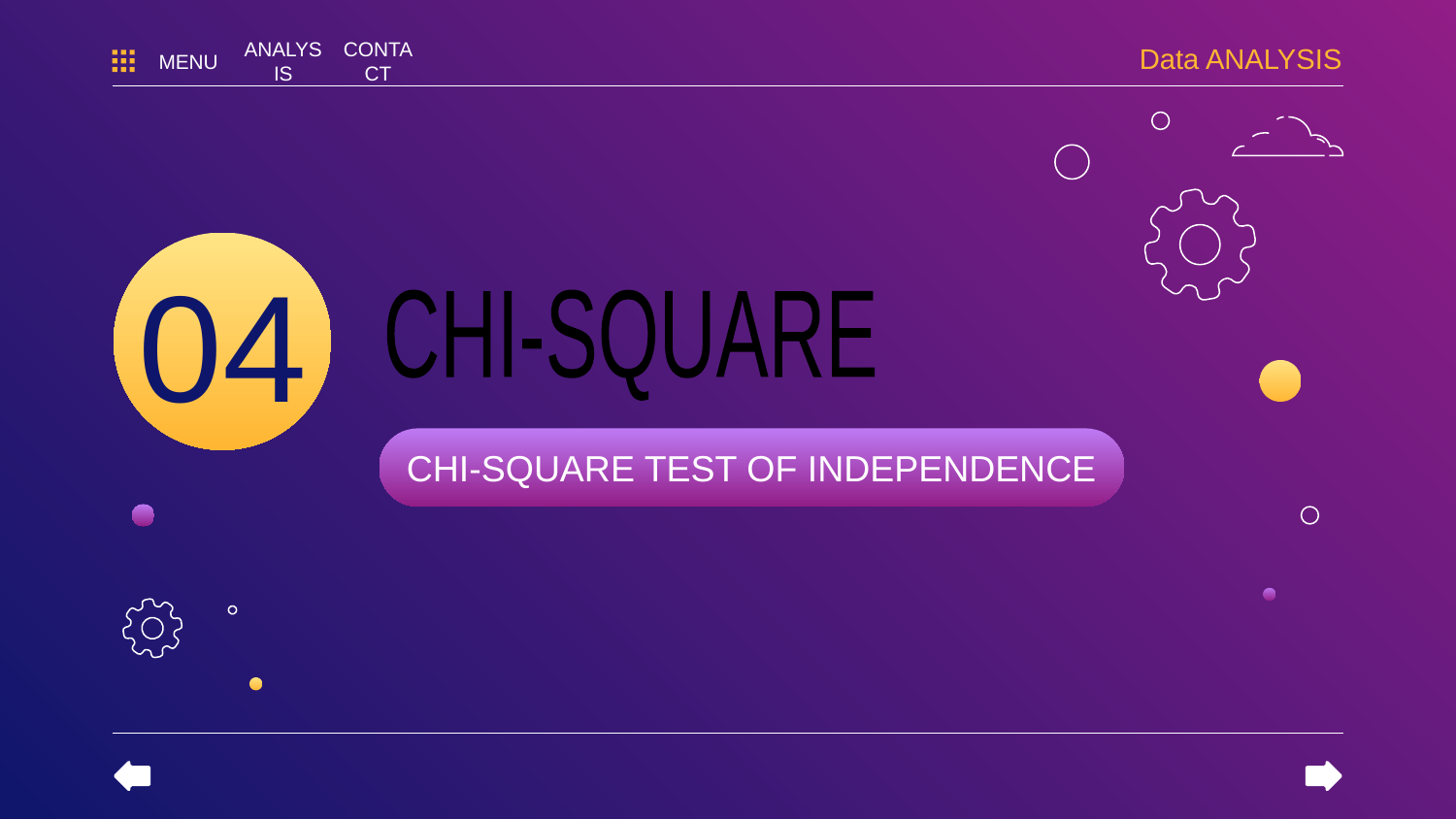

Data ANALYSIS
MENU
ANALYSIS
CONTACT

04
CHI-SQUARE

CHI-SQUARE TEST OF INDEPENDENCE